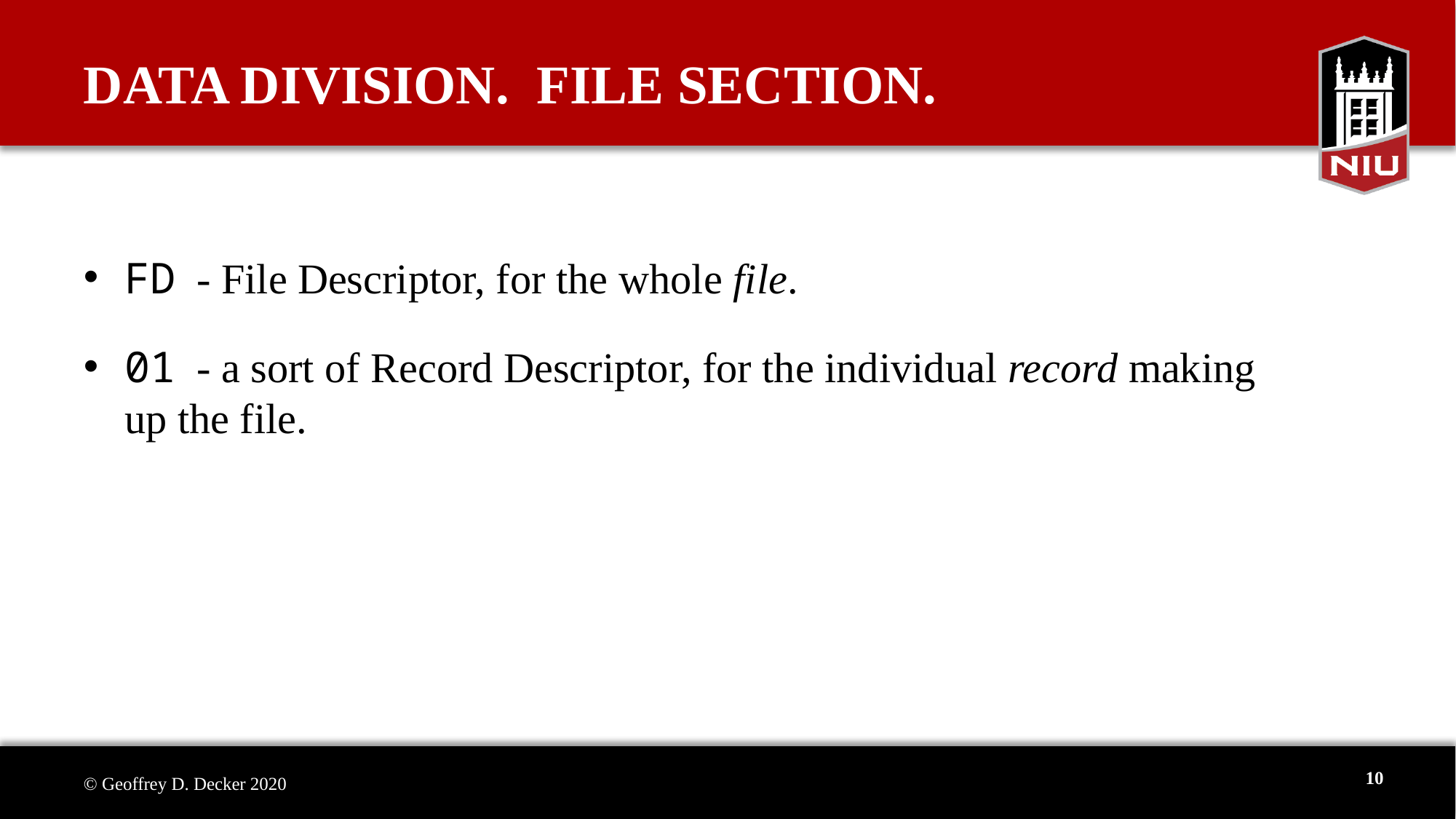

# DATA DIVISION.  FILE SECTION.
FD  - File Descriptor, for the whole file.

01  - a sort of Record Descriptor, for the individual record making
up the file.
10
© Geoffrey D. Decker 2020